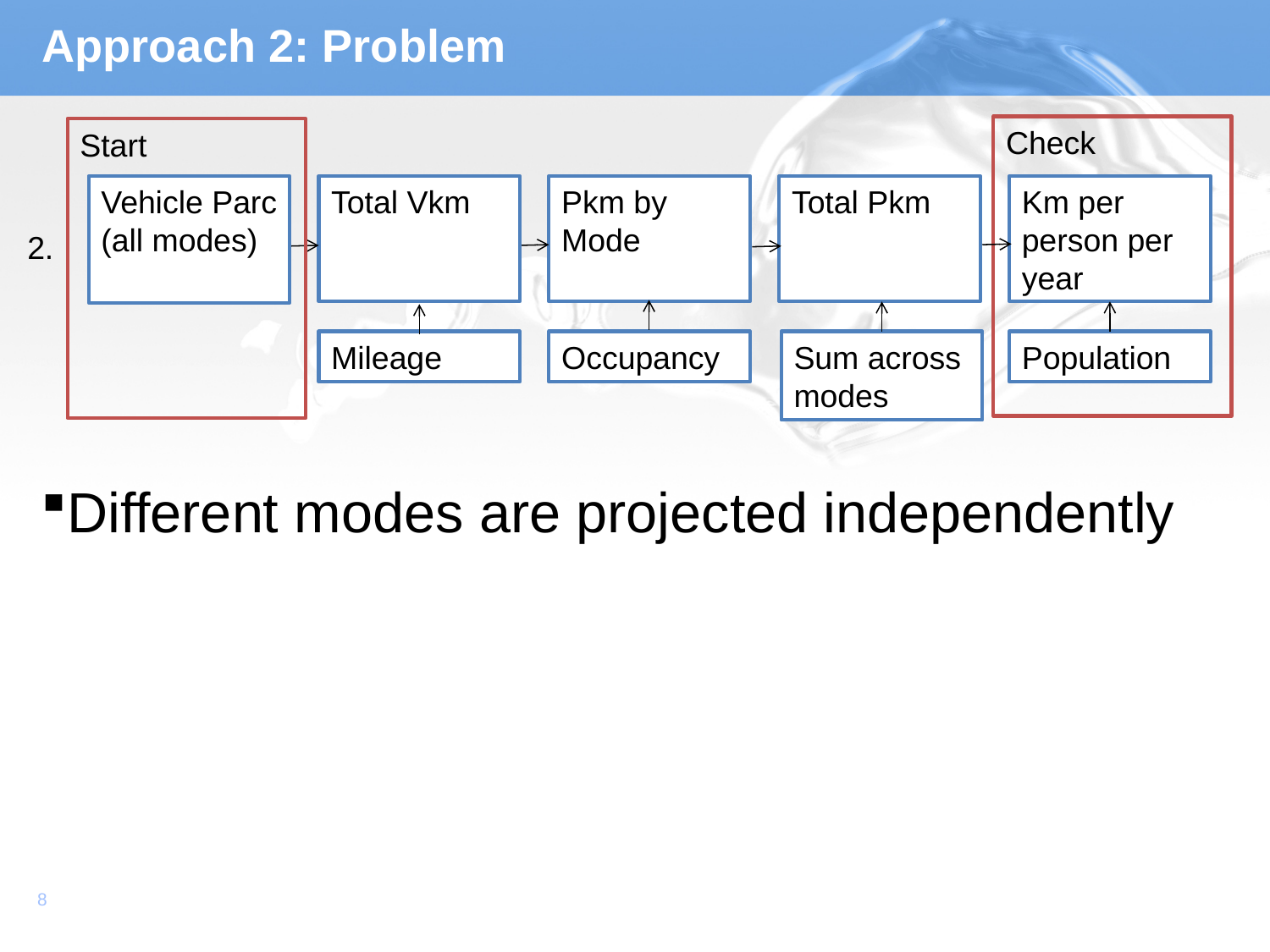

# Approach 2: Problem
Check
Km per person per year
Population
Start
Vehicle Parc (all modes)
2.
Total Vkm
Mileage
Pkm by Mode
Occupancy
Total Pkm
Sum across modes
Different modes are projected independently